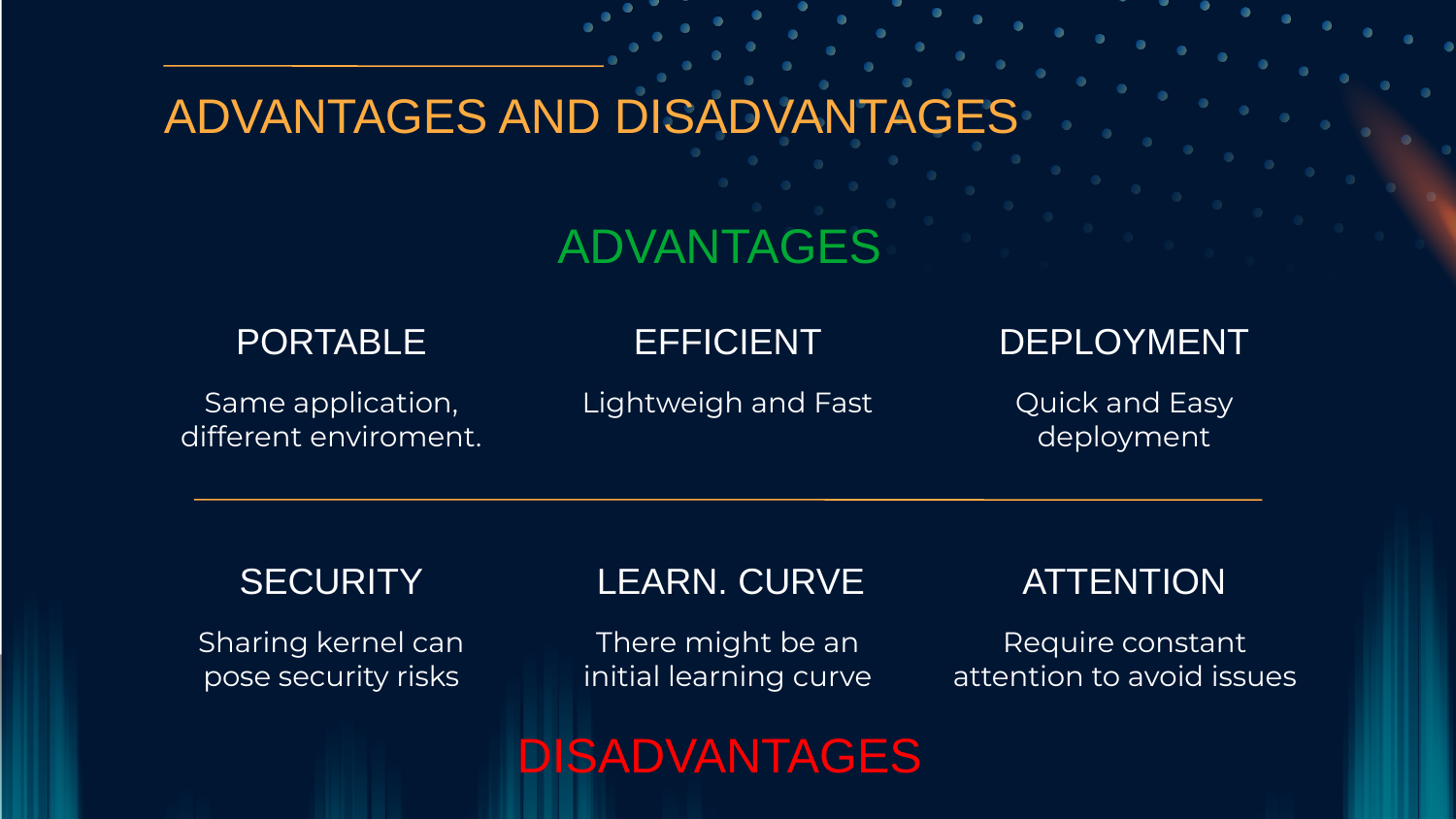

# ADVANTAGES AND DISADVANTAGES
ADVANTAGES
PORTABLE
EFFICIENT
DEPLOYMENT
Same application, different enviroment.
Lightweigh and Fast
Quick and Easy deployment

SECURITY
LEARN. CURVE
ATTENTION
Sharing kernel can pose security risks
There might be an initial learning curve
Require constant attention to avoid issues
DISADVANTAGES